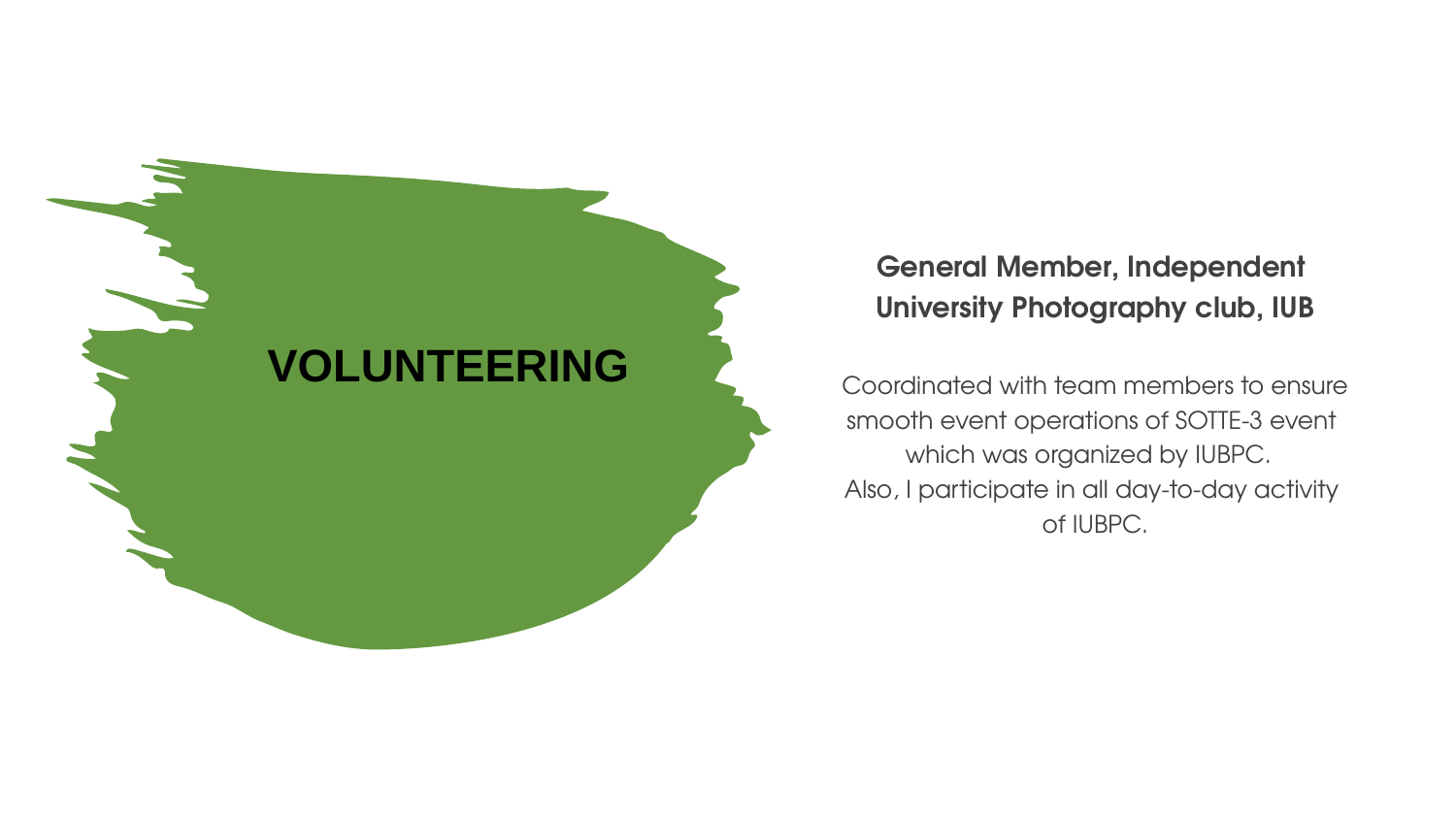

4
General Member, Independent
University Photography club, IUB

Coordinated with team members to ensure smooth event operations of SOTTE-3 event
which was organized by IUBPC.
Also, I participate in all day-to-day activity
of IUBPC.
VOLUNTEERING